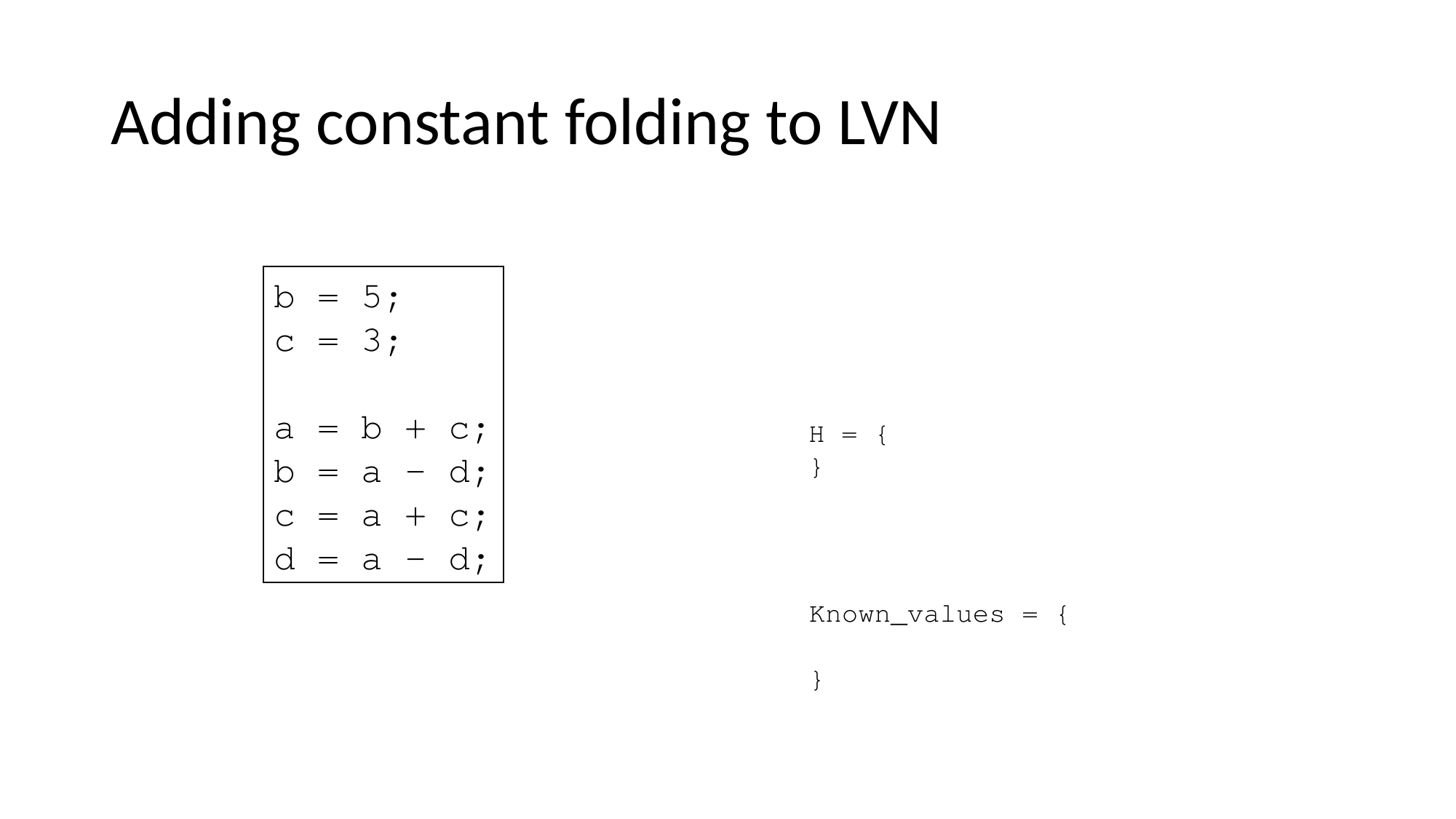

# Adding constant folding to LVN
b = 5;
c = 3;

a = b + c;
b = a - d;
c = a + c;
d = a - d;
H = {
}
Known_values = {

}